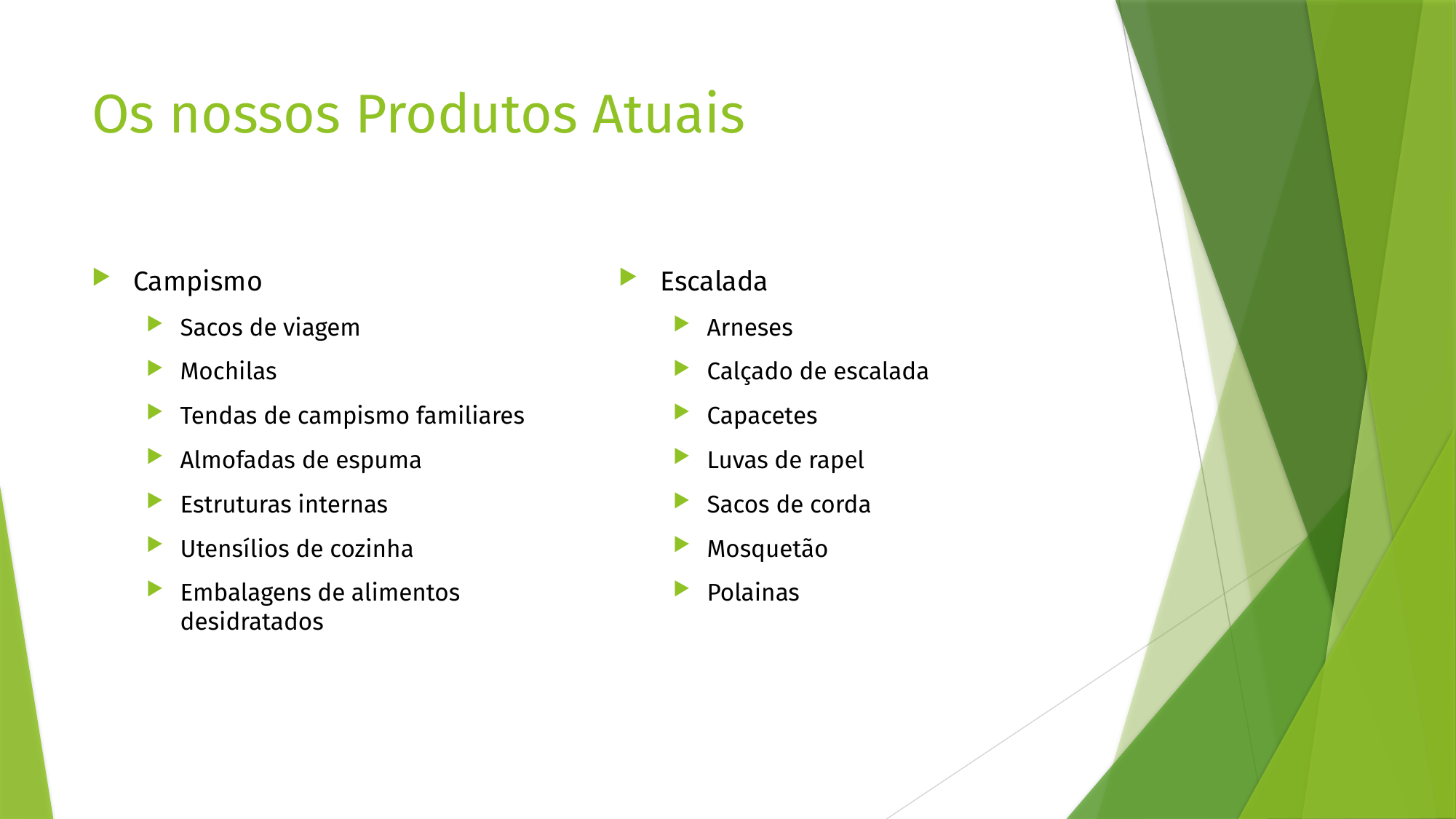

# Os nossos Produtos Atuais
Campismo
Sacos de viagem
Mochilas
Tendas de campismo familiares
Almofadas de espuma
Estruturas internas
Utensílios de cozinha
Embalagens de alimentos desidratados
Escalada
Arneses
Calçado de escalada
Capacetes
Luvas de rapel
Sacos de corda
Mosquetão
Polainas